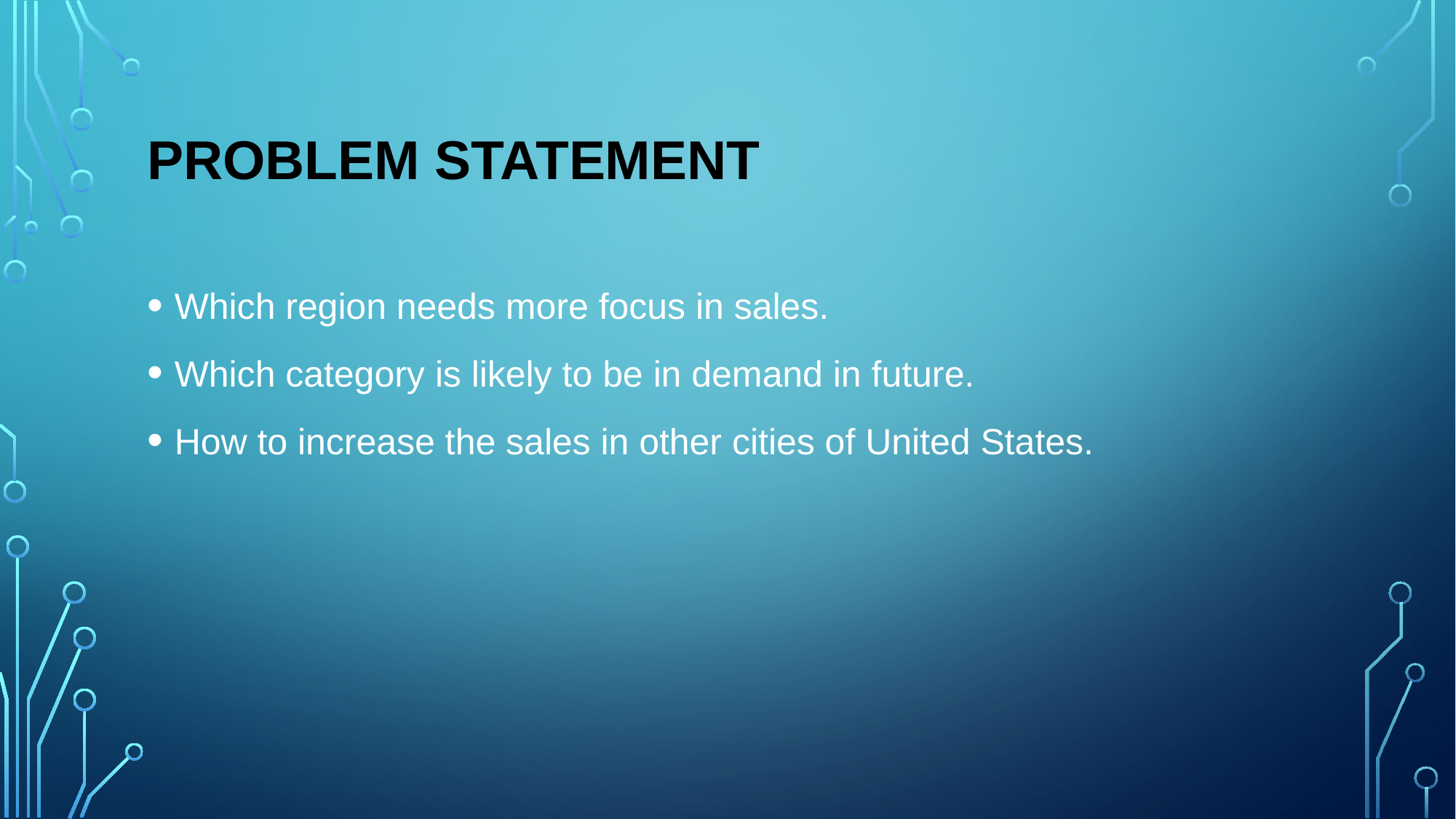

# Problem statement
Which region needs more focus in sales.
Which category is likely to be in demand in future.
How to increase the sales in other cities of United States.